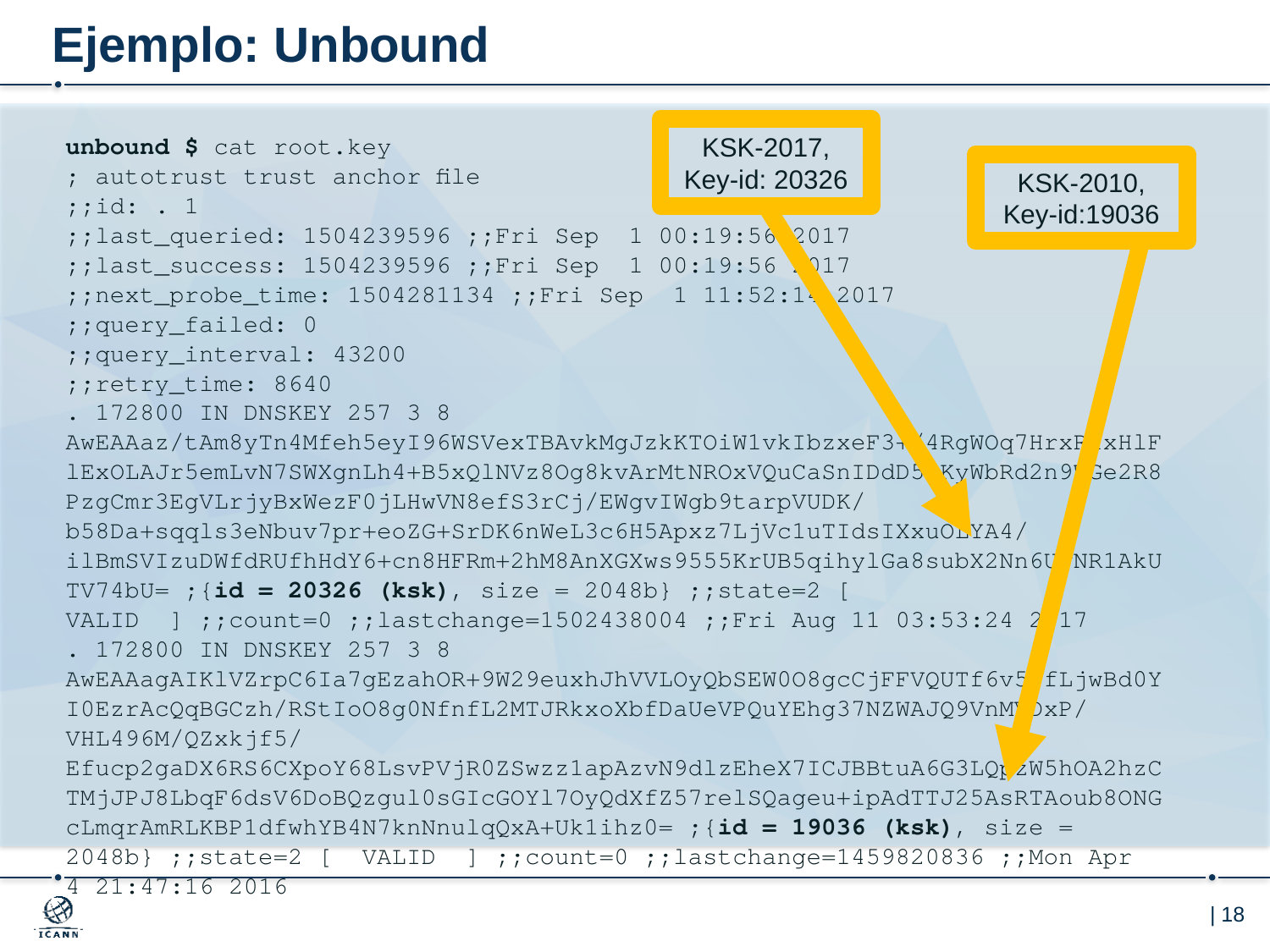

# Ejemplo: Unbound
KSK-2017,
Key-id: 20326
unbound $ cat root.key
; autotrust trust anchor file
;;id: . 1
;;last_queried: 1504239596 ;;Fri Sep  1 00:19:56 2017
;;last_success: 1504239596 ;;Fri Sep  1 00:19:56 2017
;;next_probe_time: 1504281134 ;;Fri Sep  1 11:52:14 2017
;;query_failed: 0
;;query_interval: 43200
;;retry_time: 8640
. 172800 IN DNSKEY 257 3 8 AwEAAaz/tAm8yTn4Mfeh5eyI96WSVexTBAvkMgJzkKTOiW1vkIbzxeF3+/4RgWOq7HrxRixHlFlExOLAJr5emLvN7SWXgnLh4+B5xQlNVz8Og8kvArMtNROxVQuCaSnIDdD5LKyWbRd2n9WGe2R8PzgCmr3EgVLrjyBxWezF0jLHwVN8efS3rCj/EWgvIWgb9tarpVUDK/b58Da+sqqls3eNbuv7pr+eoZG+SrDK6nWeL3c6H5Apxz7LjVc1uTIdsIXxuOLYA4/ilBmSVIzuDWfdRUfhHdY6+cn8HFRm+2hM8AnXGXws9555KrUB5qihylGa8subX2Nn6UwNR1AkUTV74bU= ;{id = 20326 (ksk), size = 2048b} ;;state=2 [  VALID  ] ;;count=0 ;;lastchange=1502438004 ;;Fri Aug 11 03:53:24 2017
. 172800 IN DNSKEY 257 3 8 AwEAAagAIKlVZrpC6Ia7gEzahOR+9W29euxhJhVVLOyQbSEW0O8gcCjFFVQUTf6v58fLjwBd0YI0EzrAcQqBGCzh/RStIoO8g0NfnfL2MTJRkxoXbfDaUeVPQuYEhg37NZWAJQ9VnMVDxP/VHL496M/QZxkjf5/Efucp2gaDX6RS6CXpoY68LsvPVjR0ZSwzz1apAzvN9dlzEheX7ICJBBtuA6G3LQpzW5hOA2hzCTMjJPJ8LbqF6dsV6DoBQzgul0sGIcGOYl7OyQdXfZ57relSQageu+ipAdTTJ25AsRTAoub8ONGcLmqrAmRLKBP1dfwhYB4N7knNnulqQxA+Uk1ihz0= ;{id = 19036 (ksk), size = 2048b} ;;state=2 [  VALID  ] ;;count=0 ;;lastchange=1459820836 ;;Mon Apr  4 21:47:16 2016

KSK-2010,
Key-id:19036